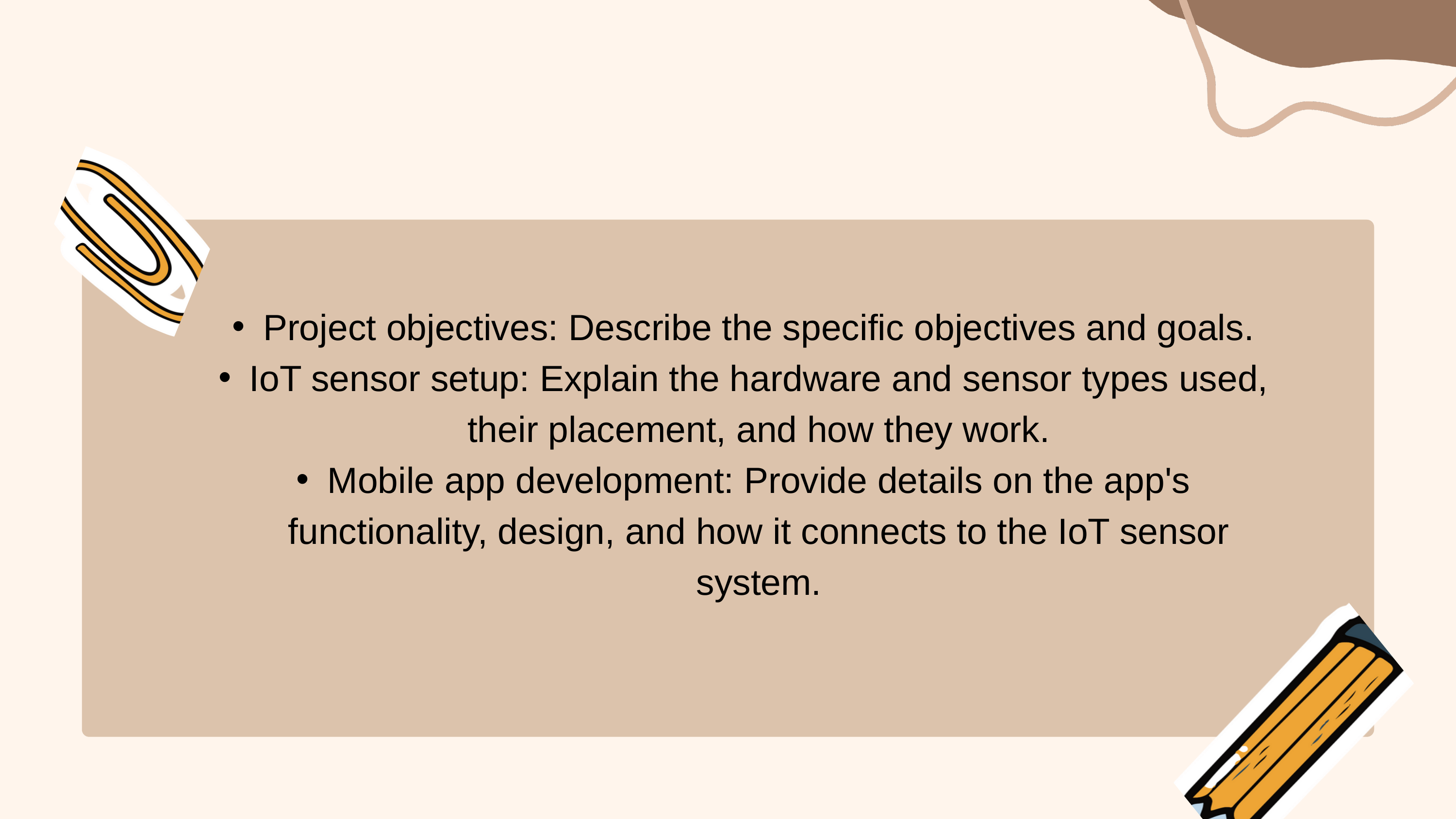

Project objectives: Describe the specific objectives and goals.
IoT sensor setup: Explain the hardware and sensor types used, their placement, and how they work.
Mobile app development: Provide details on the app's functionality, design, and how it connects to the IoT sensor system.